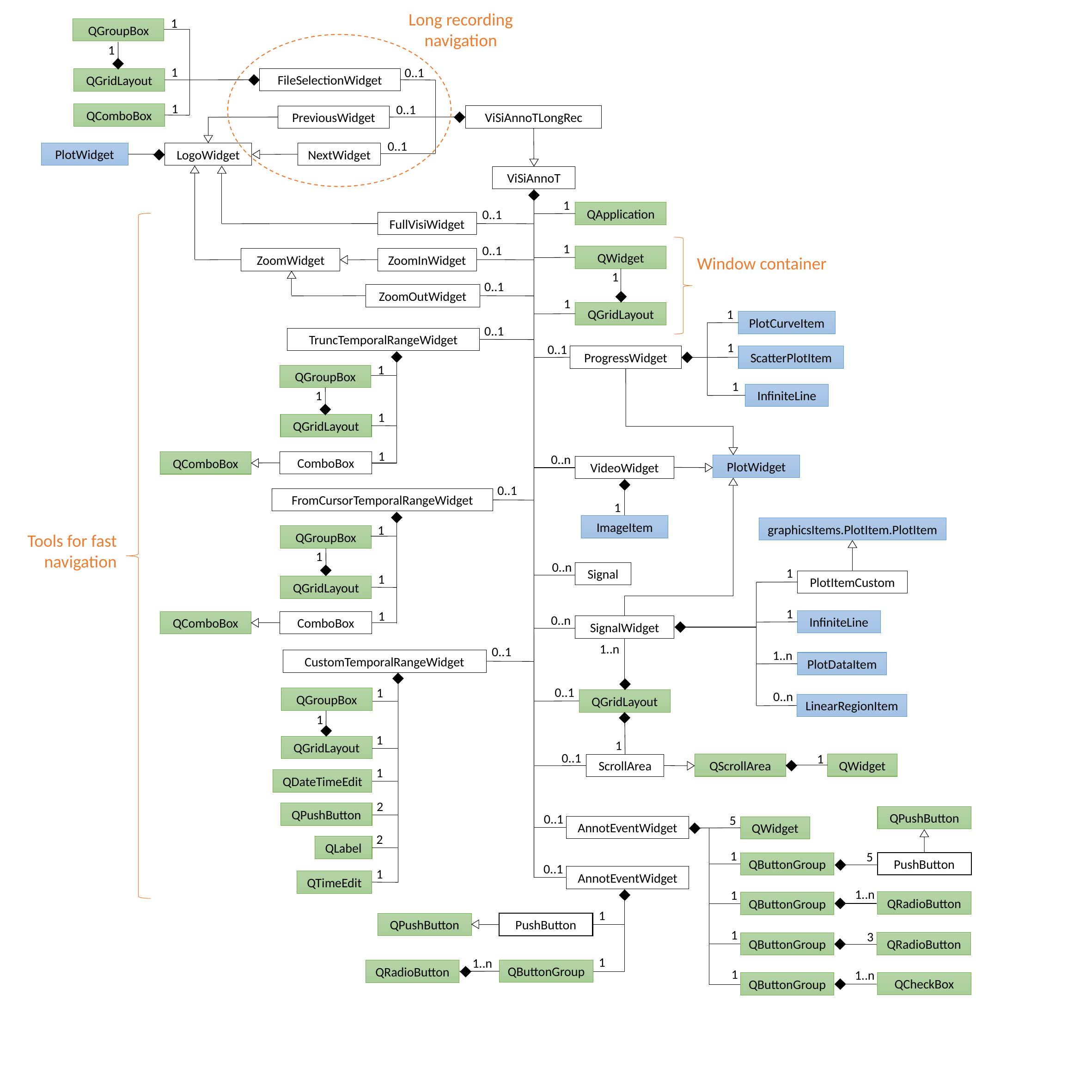

Long recording navigation
1
QGroupBox

1

1
0..1
FileSelectionWidget
QGridLayout

1
0..1
QComboBox
ViSiAnnoTLongRec
PreviousWidget

0..1

PlotWidget
LogoWidget
NextWidget

ViSiAnnoT

1
QApplication
0..1
FullVisiWidget

1

0..1
QWidget
ZoomWidget
ZoomInWidget
Window container

1

0..1
ZoomOutWidget
1

QGridLayout
1
PlotCurveItem
0..1
TruncTemporalRangeWidget
1
0..1
ProgressWidget
ScatterPlotItem

1
QGroupBox
1
1
InfiniteLine

1
QGridLayout
1

0..n
ComboBox
QComboBox
PlotWidget
VideoWidget

0..1

FromCursorTemporalRangeWidget
1

ImageItem
graphicsItems.PlotItem.PlotItem
1
QGroupBox
Tools for fast navigation

1
0..n
1
Signal

1
PlotItemCustom
QGridLayout
1
1
0..n
InfiniteLine
ComboBox
QComboBox
SignalWidget

1..n
0..1
1..n
CustomTemporalRangeWidget
PlotDataItem

0..1

1
0..n
QGroupBox
QGridLayout
LinearRegionItem
1

1
1
QGridLayout
0..1
1
QScrollArea
QWidget
ScrollArea
1

QDateTimeEdit
2
QPushButton
QPushButton
0..1
5
AnnotEventWidget
QWidget

2

QLabel
1
5
PushButton
QButtonGroup
0..1

1
AnnotEventWidget
QTimeEdit
1..n
1

QRadioButton
QButtonGroup

1
QPushButton
PushButton

1
3
QRadioButton
QButtonGroup

1
1..n
QButtonGroup
QRadioButton
1
1..n

QCheckBox
QButtonGroup